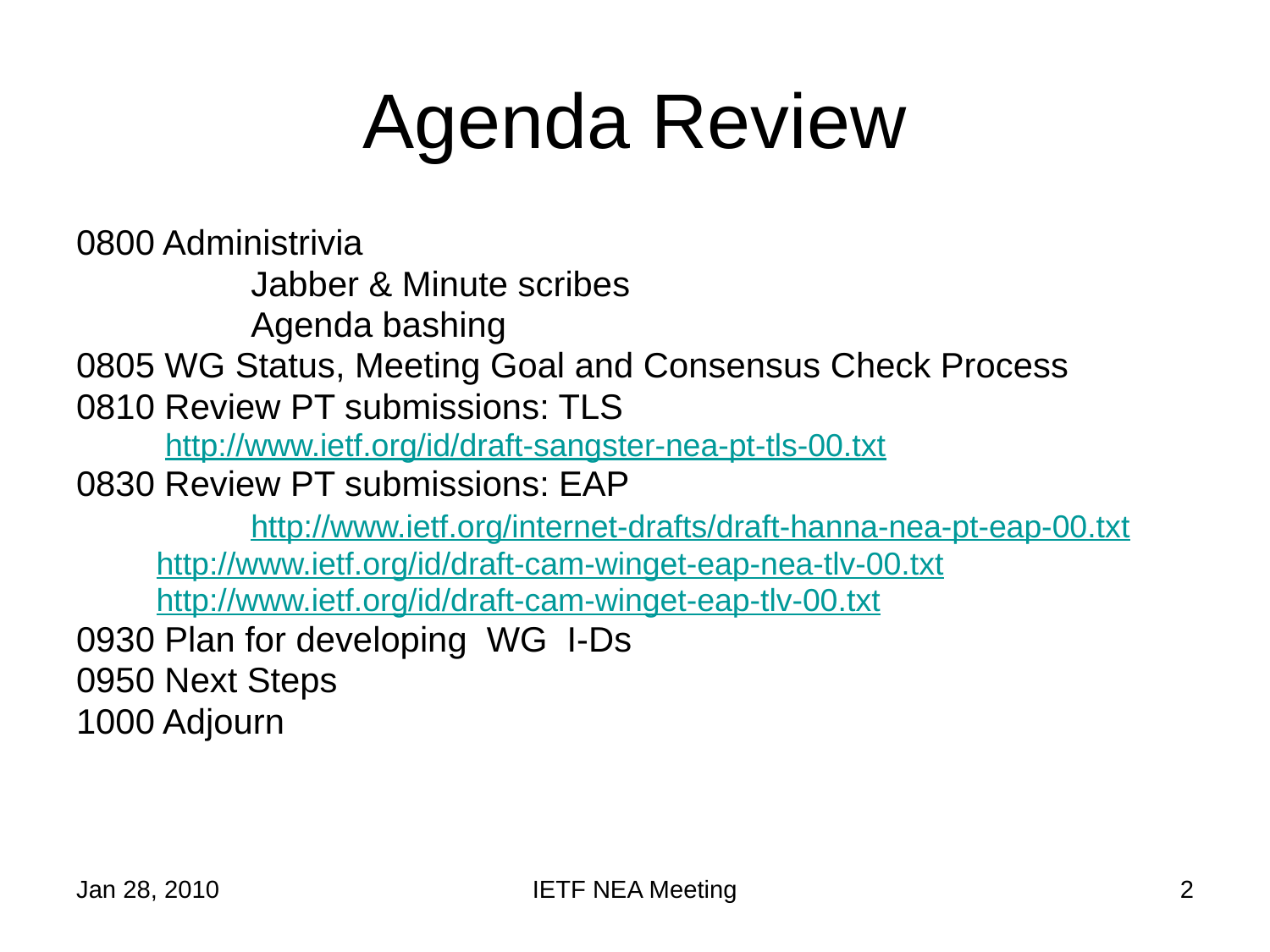

# Agenda Review
0800 Administrivia
		Jabber & Minute scribes
		Agenda bashing
0805 WG Status, Meeting Goal and Consensus Check Process
0810 Review PT submissions: TLS
          http://www.ietf.org/id/draft-sangster-nea-pt-tls-00.txt
0830 Review PT submissions: EAP
		http://www.ietf.org/internet-drafts/draft-hanna-nea-pt-eap-00.txt
         http://www.ietf.org/id/draft-cam-winget-eap-nea-tlv-00.txt
         http://www.ietf.org/id/draft-cam-winget-eap-tlv-00.txt
0930 Plan for developing  WG  I-Ds
0950 Next Steps
1000 Adjourn
Jan 28, 2010
IETF NEA Meeting
2